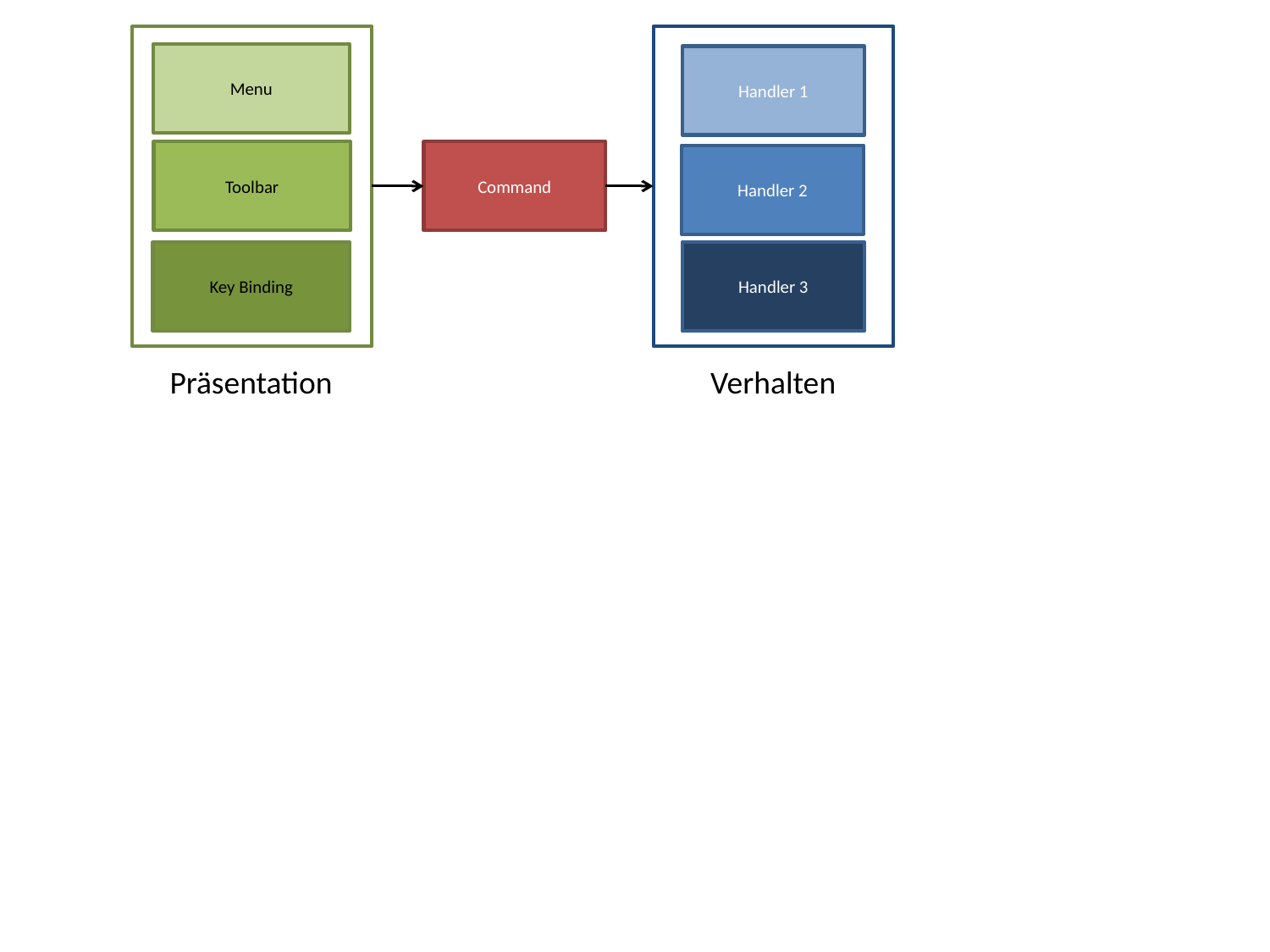

Handler 1
Handler 2
Handler 3

Menu
Toolbar
Command
Key Binding
Präsentation
Verhalten